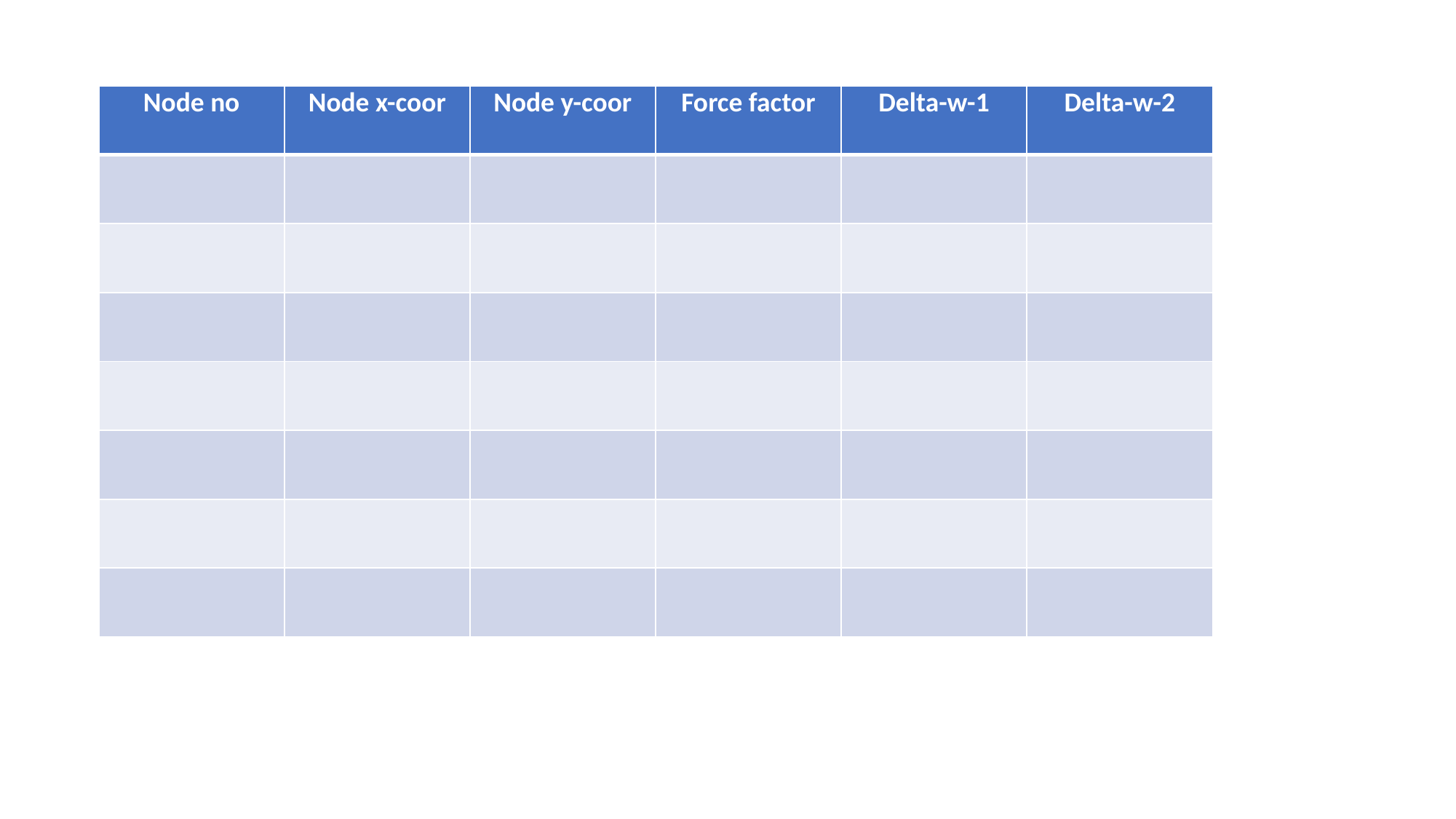

| Node no | Node x-coor | Node y-coor | Force factor | Delta-w-1 | Delta-w-2 |
| --- | --- | --- | --- | --- | --- |
|  |  |  |  |  |  |
|  |  |  |  |  |  |
|  |  |  |  |  |  |
|  |  |  |  |  |  |
|  |  |  |  |  |  |
|  |  |  |  |  |  |
|  |  |  |  |  |  |